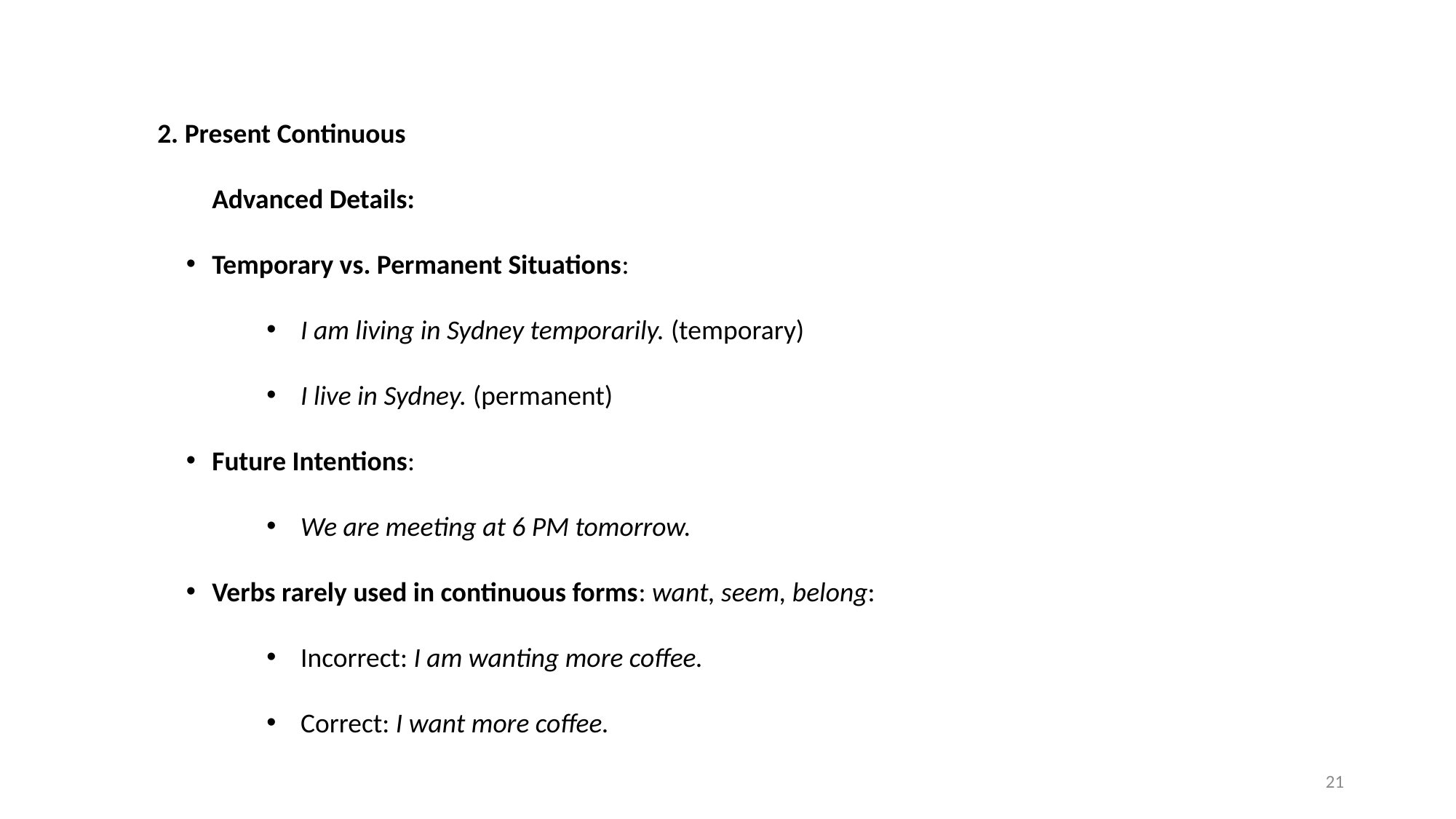

2. Present Continuous
Advanced Details:
Temporary vs. Permanent Situations:
I am living in Sydney temporarily. (temporary)
I live in Sydney. (permanent)
Future Intentions:
We are meeting at 6 PM tomorrow.
Verbs rarely used in continuous forms: want, seem, belong:
Incorrect: I am wanting more coffee.
Correct: I want more coffee.
21